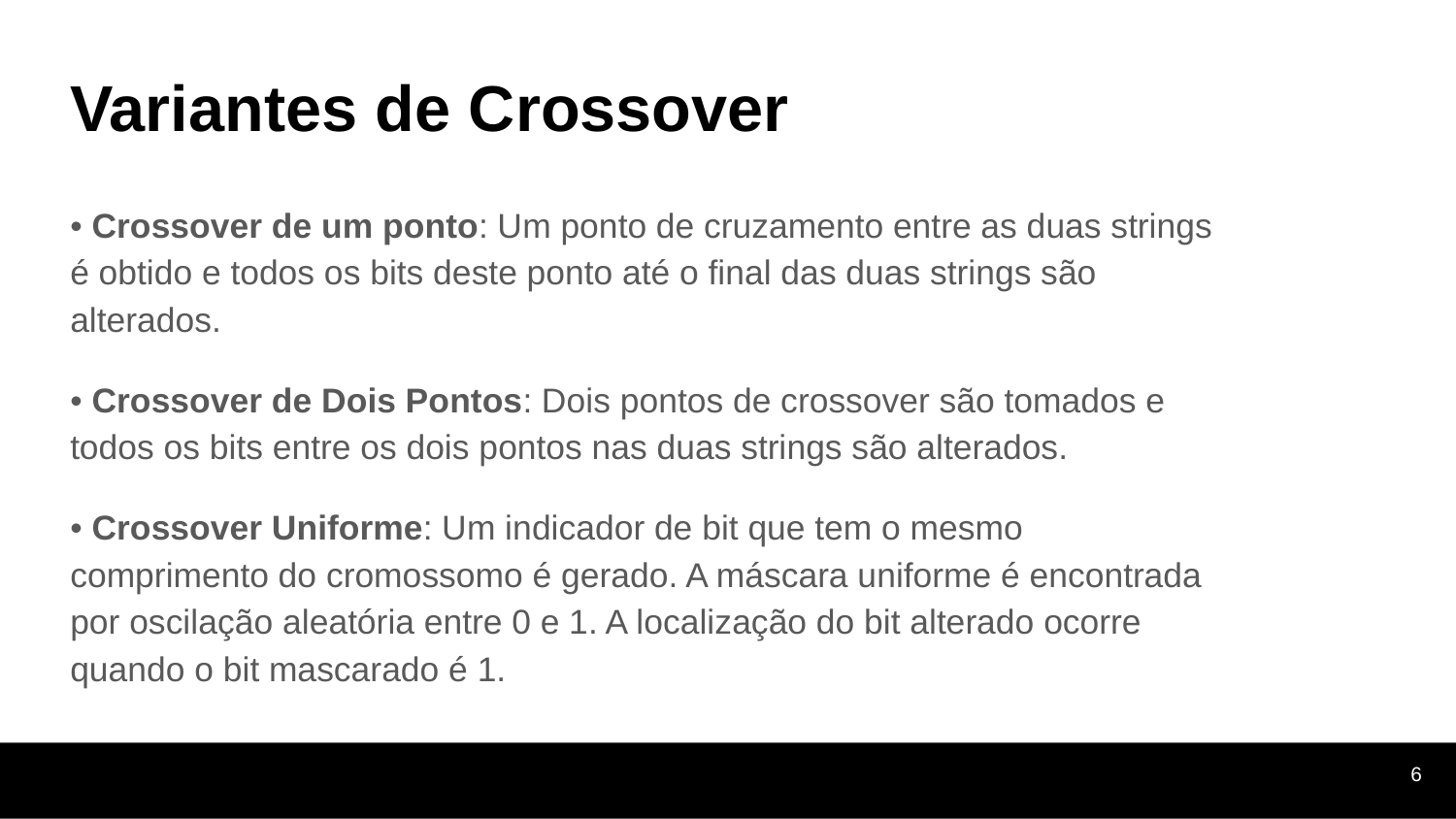

# Variantes de Crossover
• Crossover de um ponto: Um ponto de cruzamento entre as duas strings é obtido e todos os bits deste ponto até o final das duas strings são alterados.
• Crossover de Dois Pontos: Dois pontos de crossover são tomados e todos os bits entre os dois pontos nas duas strings são alterados.
• Crossover Uniforme: Um indicador de bit que tem o mesmo comprimento do cromossomo é gerado. A máscara uniforme é encontrada por oscilação aleatória entre 0 e 1. A localização do bit alterado ocorre quando o bit mascarado é 1.
6